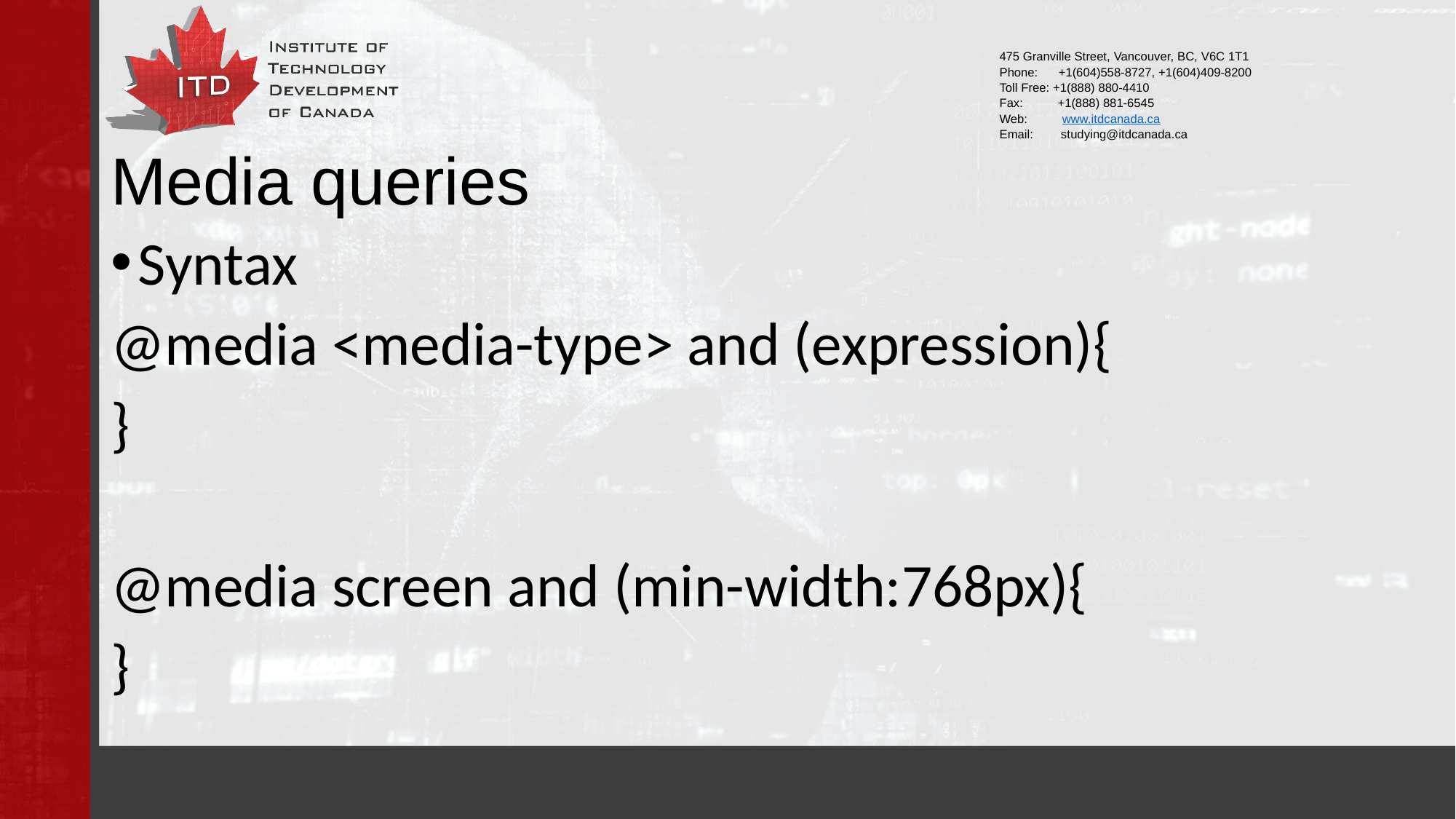

# Media queries
Syntax
@media <media-type> and (expression){
}

@media screen and (min-width:768px){
}